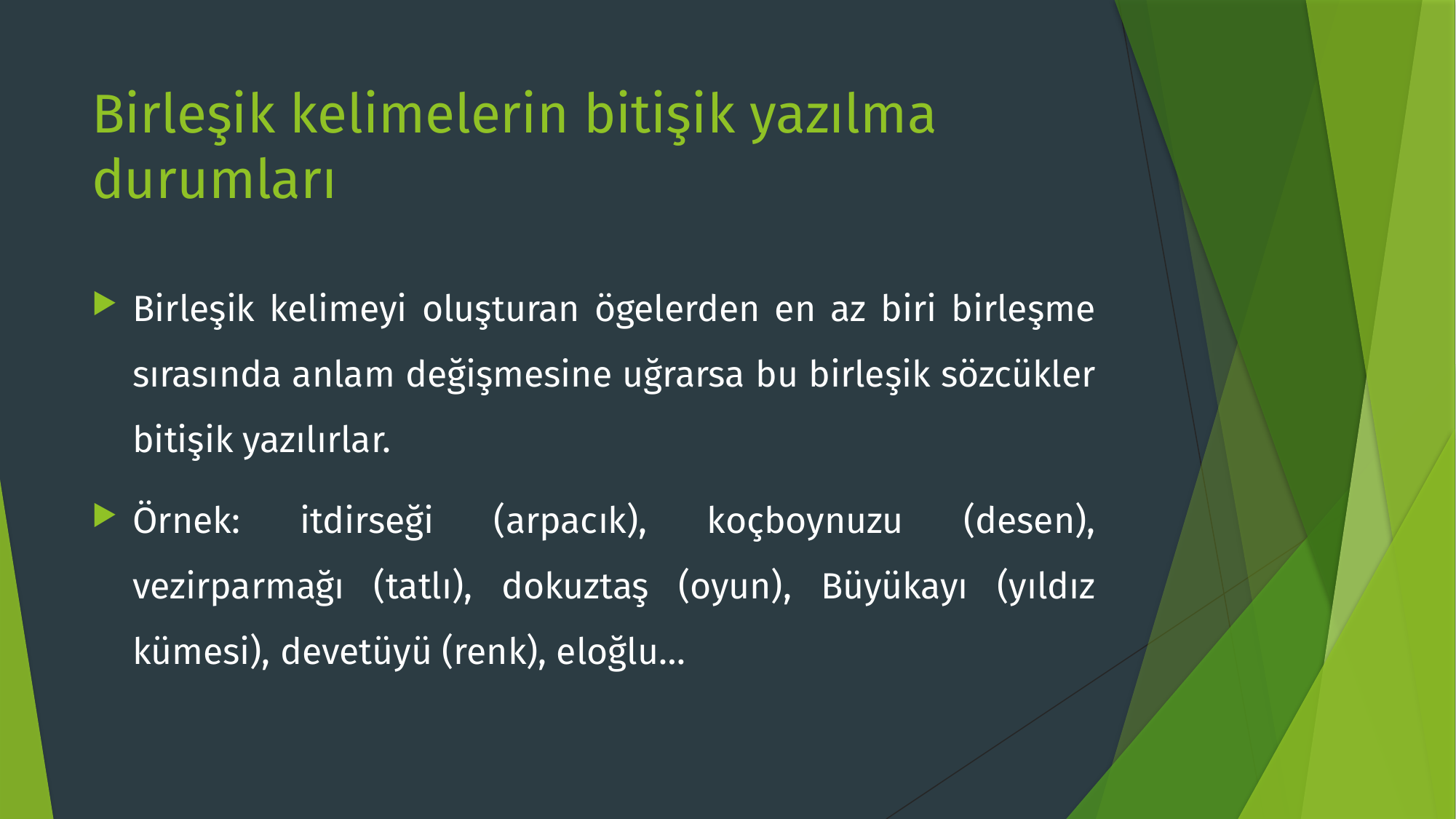

# Birleşik kelimelerin bitişik yazılma durumları
Birleşik kelimeyi oluşturan ögelerden en az biri birleşme sırasında anlam değişmesine uğrarsa bu birleşik sözcükler bitişik yazılırlar.
Örnek: itdirseği (arpacık), koçboynuzu (desen), vezirparmağı (tatlı), dokuztaş (oyun), Büyükayı (yıldız kümesi), devetüyü (renk), eloğlu…